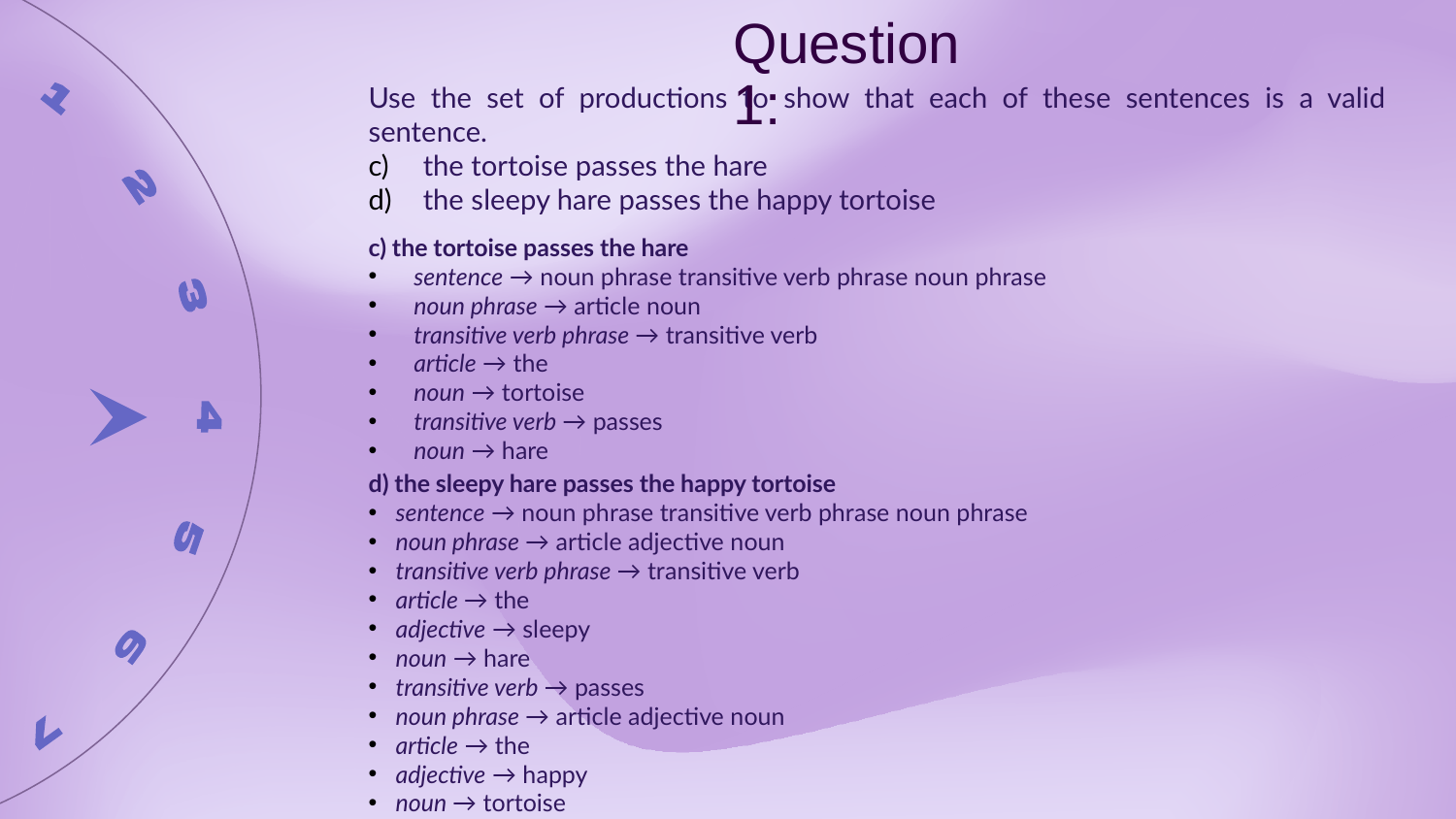

Question 1:

Use the set of productions to show that each of these sentences is a valid sentence.
the tortoise passes the hare
the sleepy hare passes the happy tortoise
c) the tortoise passes the hare
sentence → noun phrase transitive verb phrase noun phrase
noun phrase → article noun
transitive verb phrase → transitive verb
article → the
noun → tortoise
transitive verb → passes
noun → hare

d) the sleepy hare passes the happy tortoise
sentence → noun phrase transitive verb phrase noun phrase
noun phrase → article adjective noun
transitive verb phrase → transitive verb
article → the
adjective → sleepy
noun → hare
transitive verb → passes
noun phrase → article adjective noun
article → the
adjective → happy
noun → tortoise